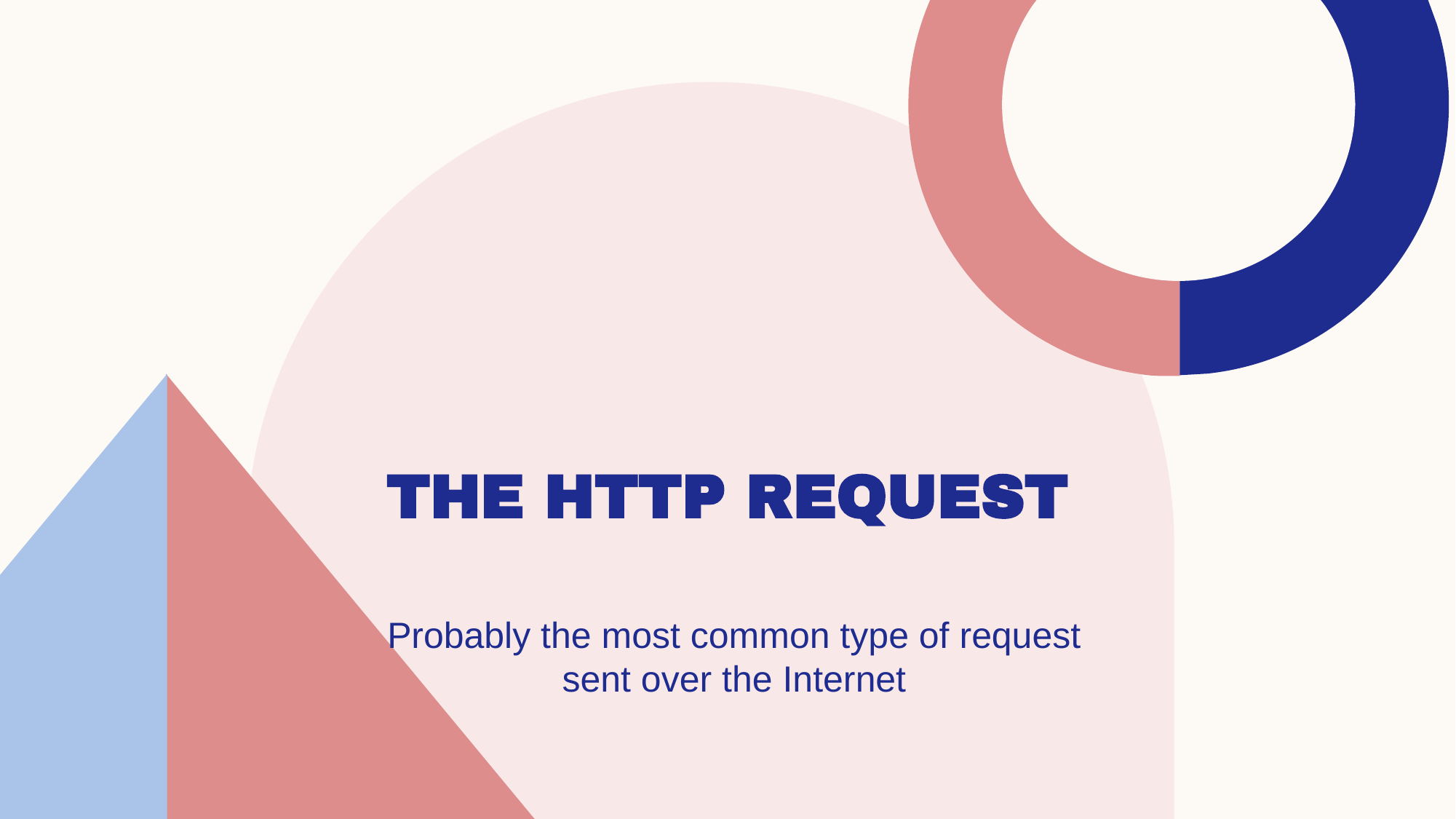

# The HTTP Request
Probably the most common type of request sent over the Internet